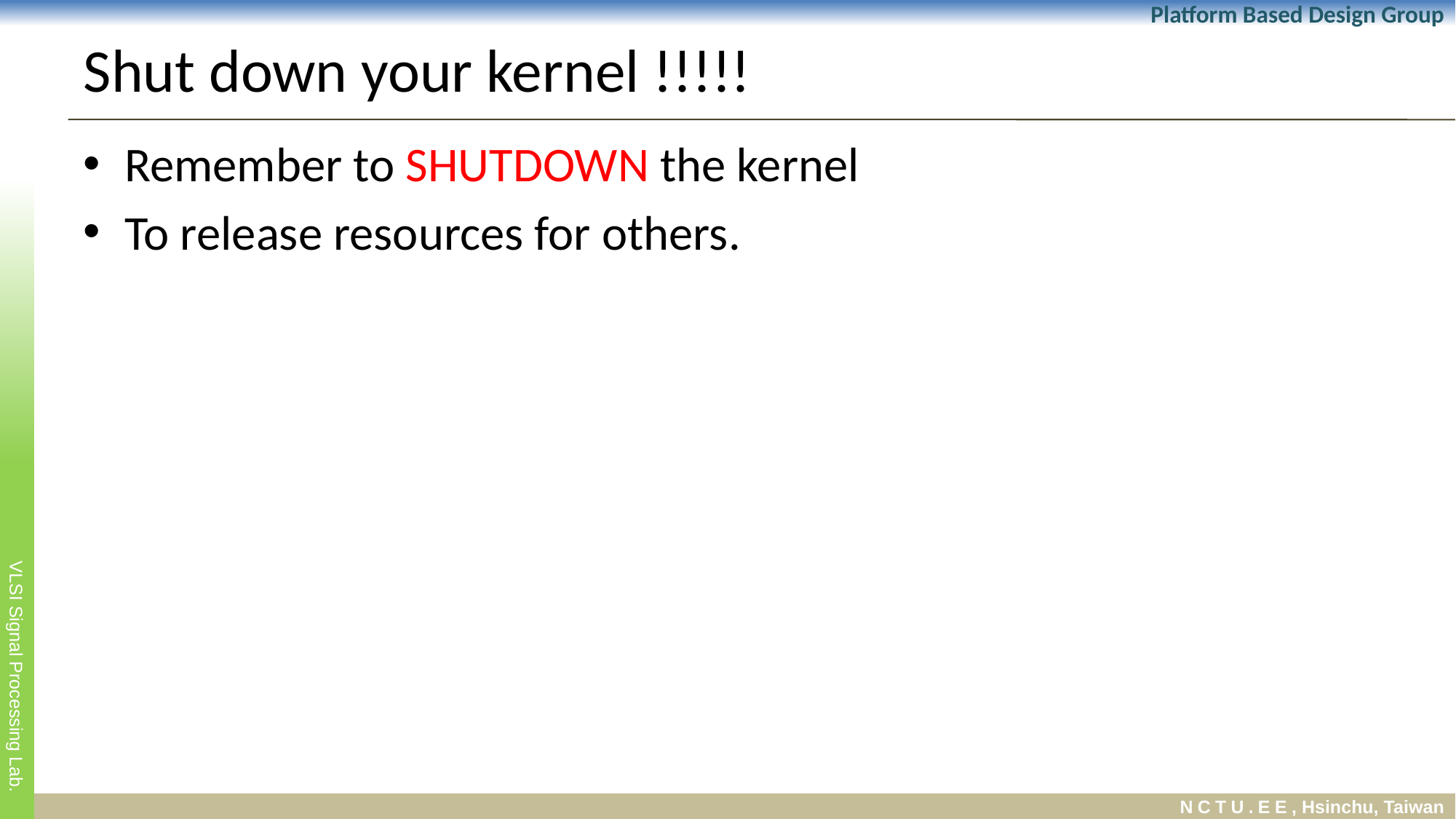

# Shut down your kernel !!!!!
Remember to SHUTDOWN the kernel
To release resources for others.